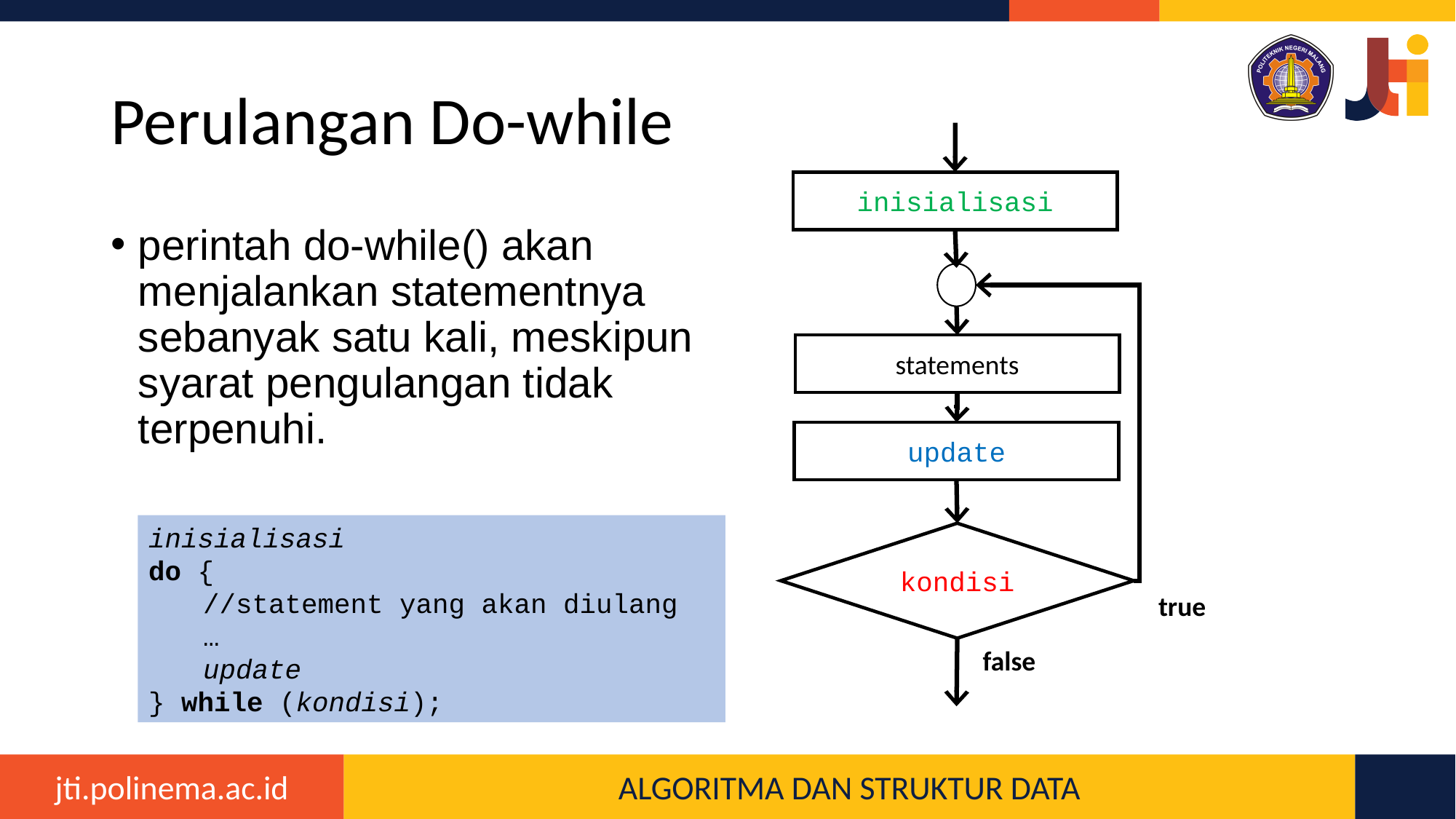

# Perulangan Do-while
inisialisasi

statements
update
kondisi
true
false
perintah do-while() akan menjalankan statementnya sebanyak satu kali, meskipun syarat pengulangan tidak terpenuhi.

inisialisasi
do {
//statement yang akan diulang
…
update
} while (kondisi);